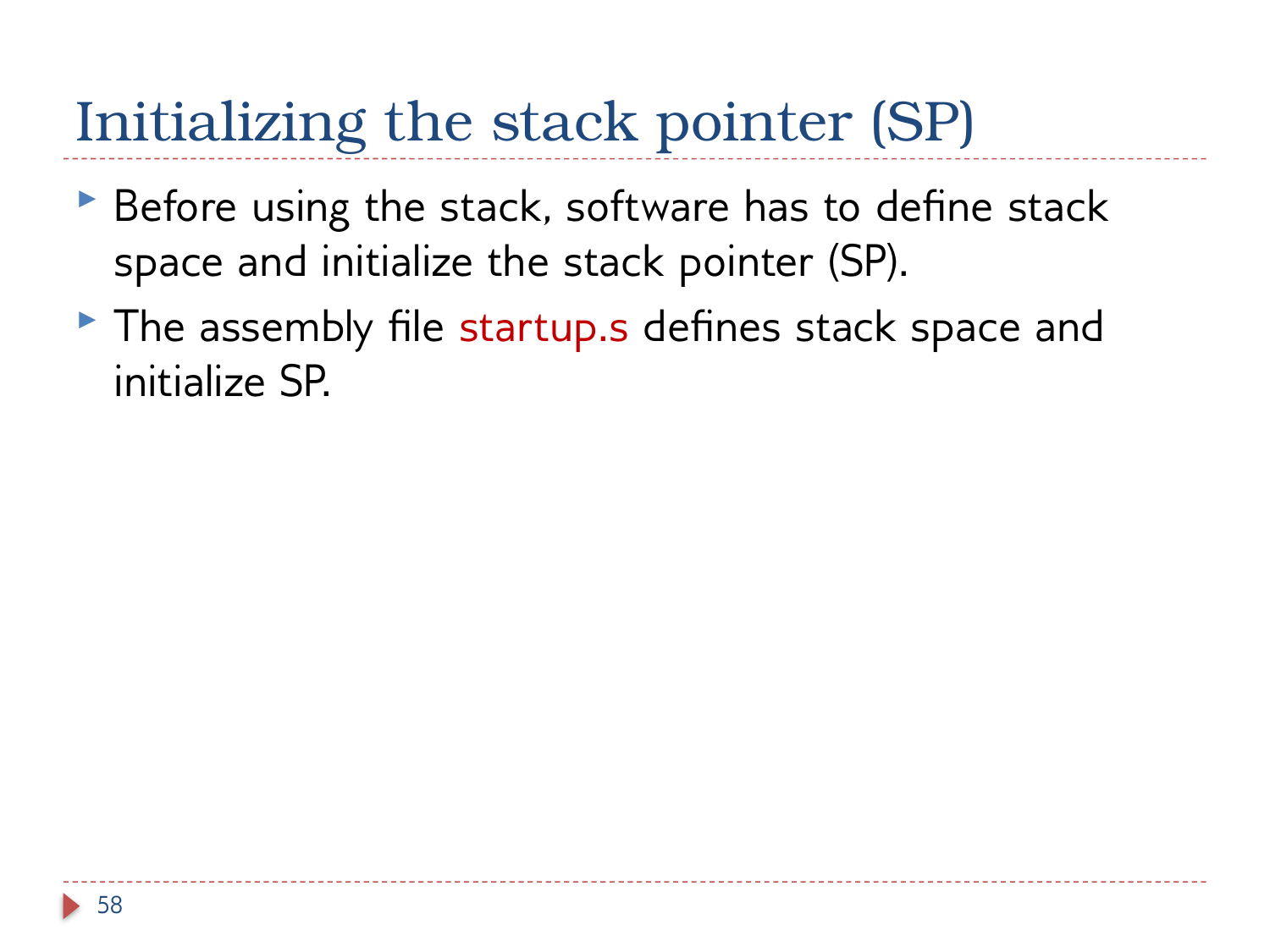

# Initializing the stack pointer (SP)
Before using the stack, software has to define stack space and initialize the stack pointer (SP).
The assembly file startup.s defines stack space and initialize SP.

58